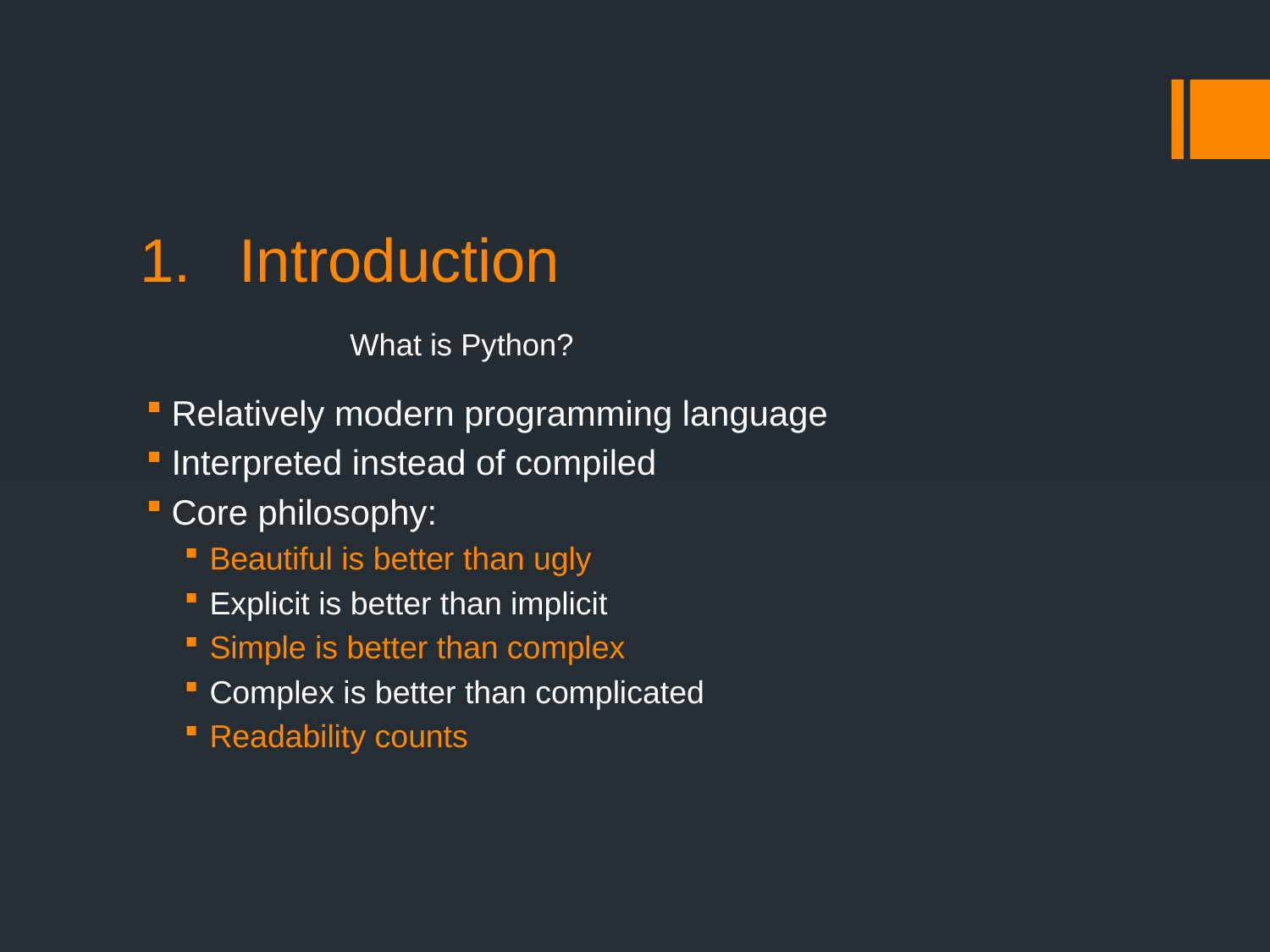

# Introduction What is Python?
Relatively modern programming language
Interpreted instead of compiled
Core philosophy:
Beautiful is better than ugly
Explicit is better than implicit
Simple is better than complex
Complex is better than complicated
Readability counts